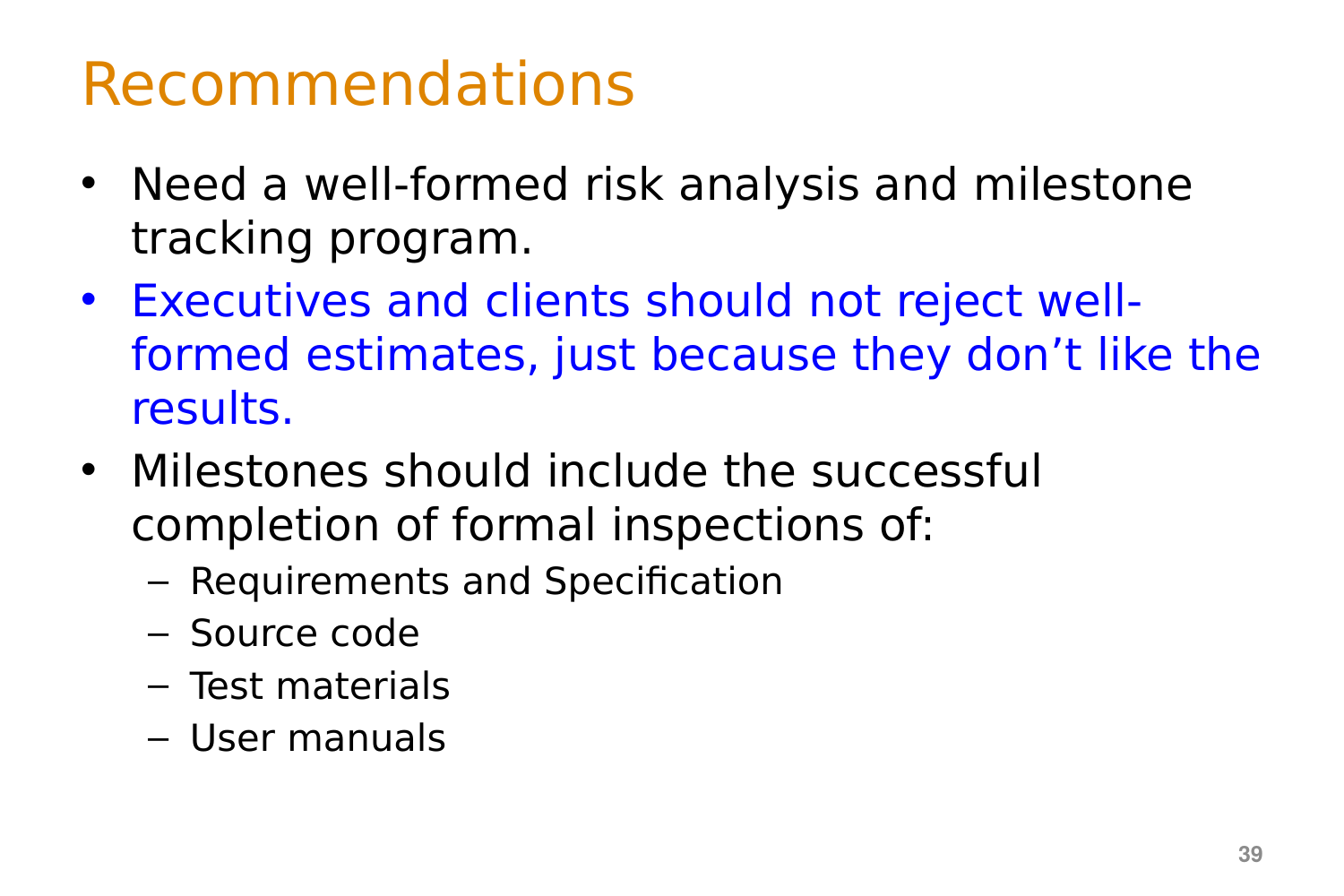

# Recommendations
Need a well-formed risk analysis and milestone tracking program.
Executives and clients should not reject well-formed estimates, just because they don’t like the results.
Milestones should include the successful completion of formal inspections of:
Requirements and Specification
Source code
Test materials
User manuals

39